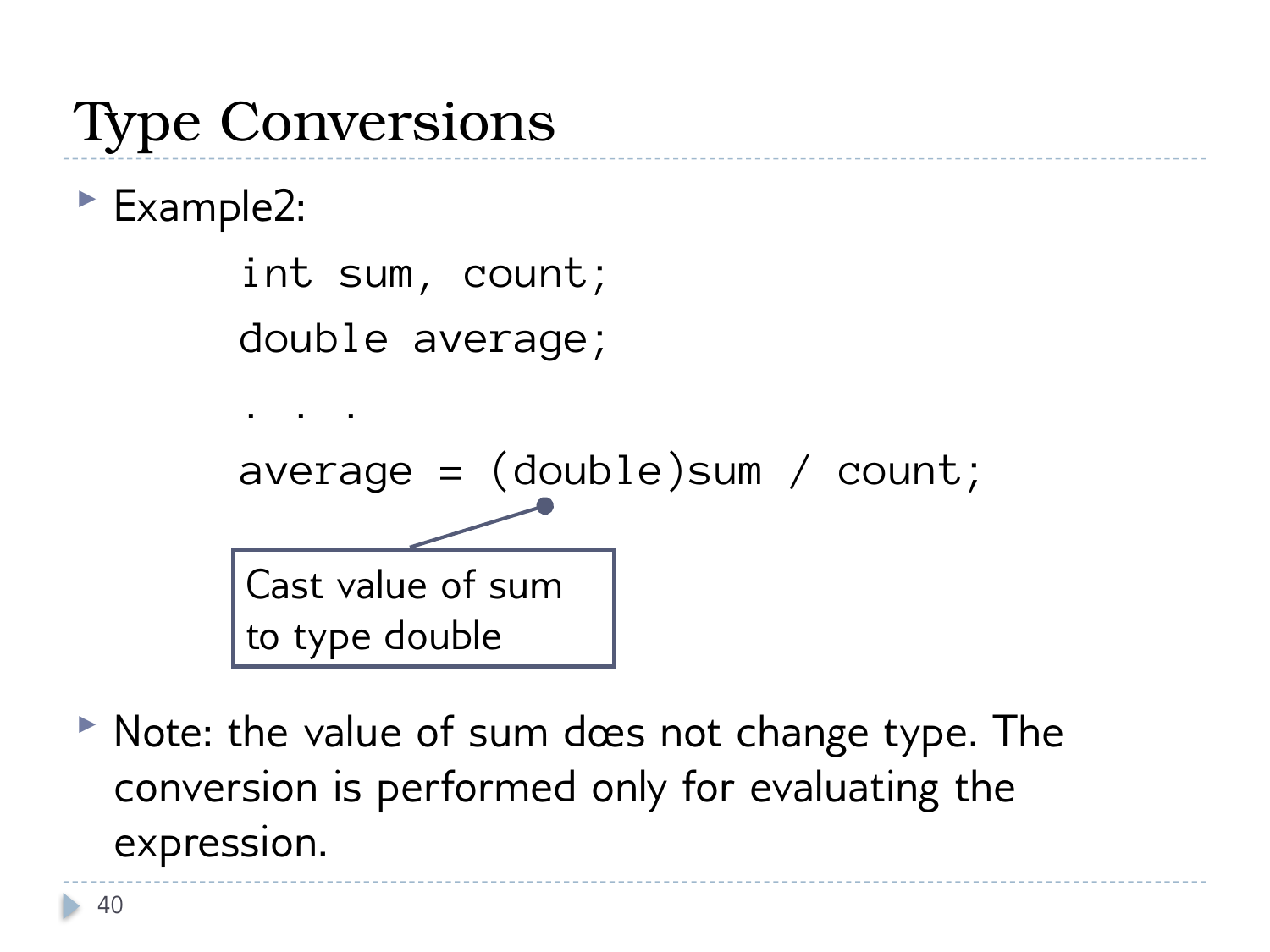

# Type Conversions
Example2:
		int sum, count;
		double average;
		. . .
		average = (double)sum / count;

Note: the value of sum does not change type. The conversion is performed only for evaluating the expression.
Cast value of sum to type double
40